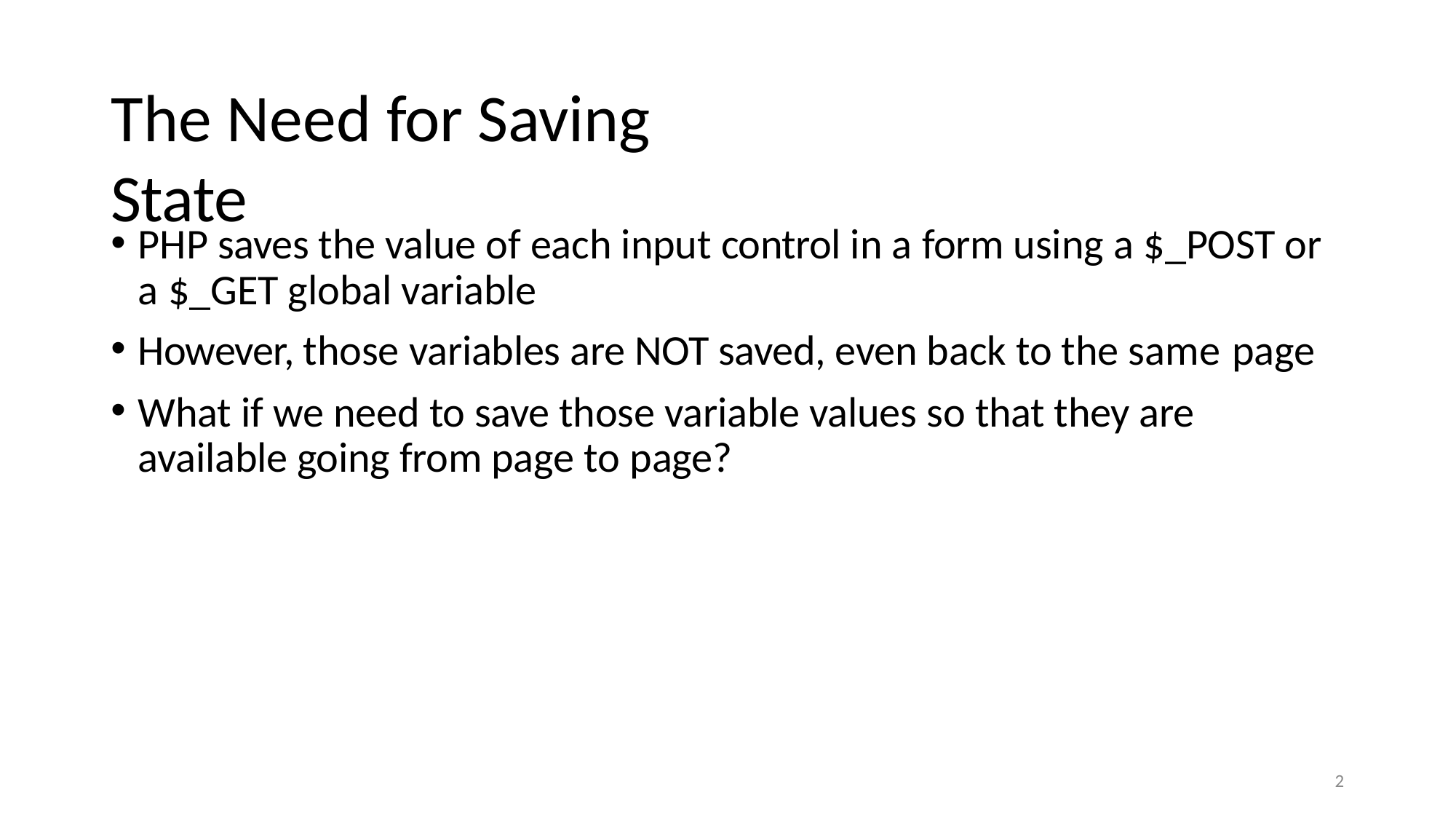

# The Need for Saving State
PHP saves the value of each input control in a form using a $_POST or  a $_GET global variable
However, those variables are NOT saved, even back to the same page
What if we need to save those variable values so that they are  available going from page to page?
2